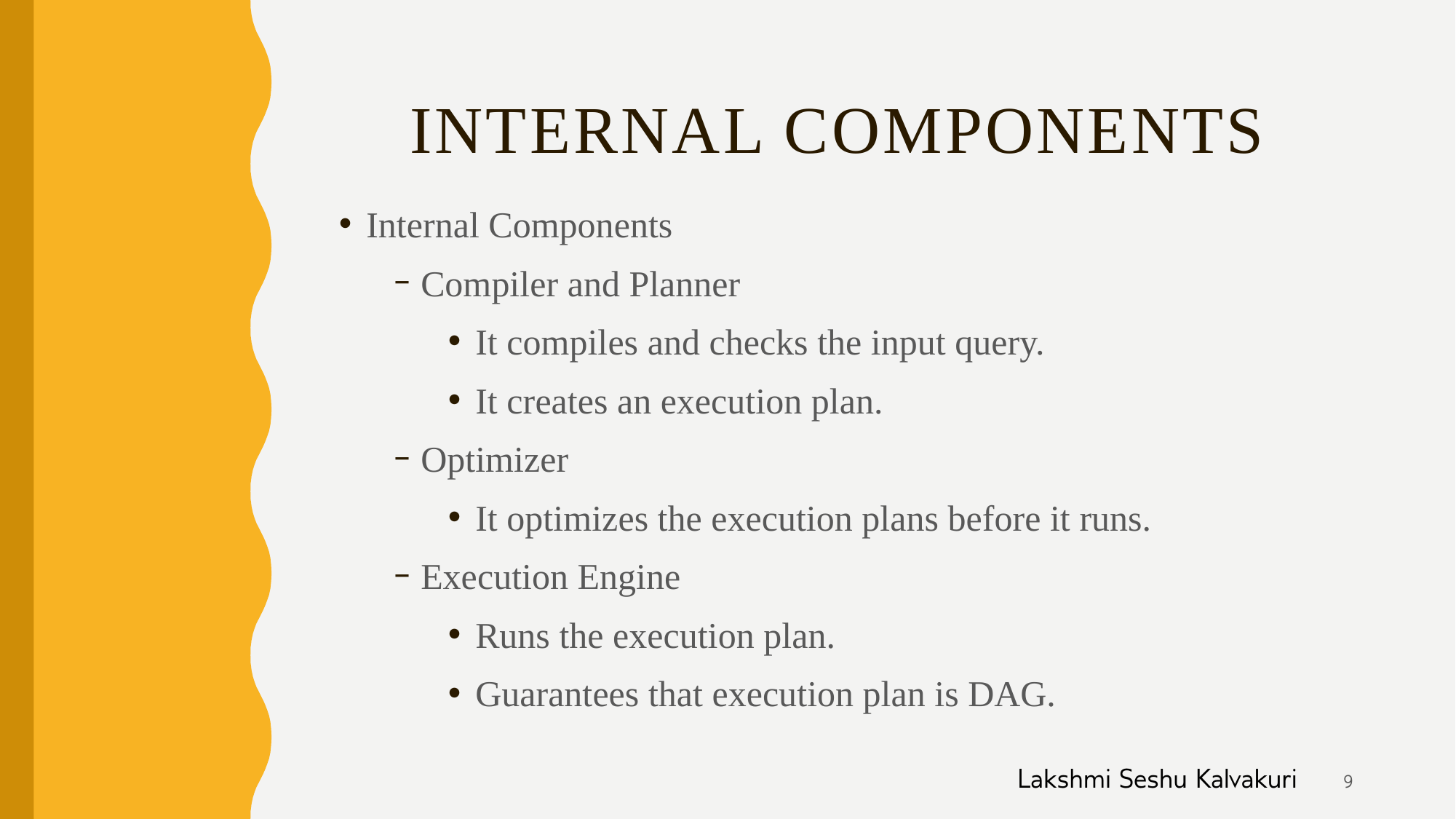

# Internal Components
Internal Components
Compiler and Planner
It compiles and checks the input query.
It creates an execution plan.
Optimizer
It optimizes the execution plans before it runs.
Execution Engine
Runs the execution plan.
Guarantees that execution plan is DAG.
Lakshmi Seshu Kalvakuri
9